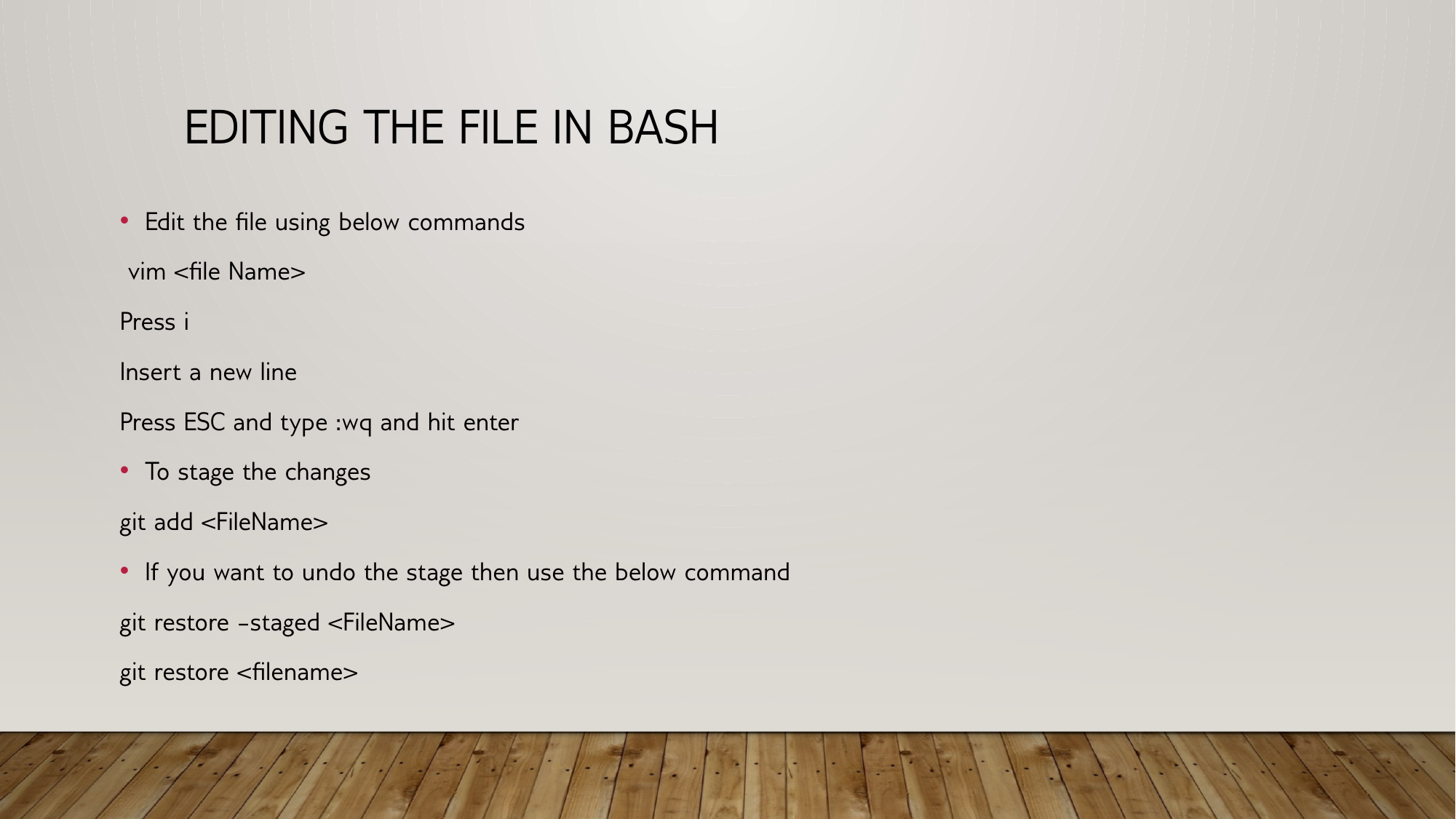

# Editing the file in Bash
Edit the file using below commands
 vim <file Name>
Press i
Insert a new line
Press ESC and type :wq and hit enter
To stage the changes
git add <FileName>
If you want to undo the stage then use the below command
git restore –staged <FileName>
git restore <filename>